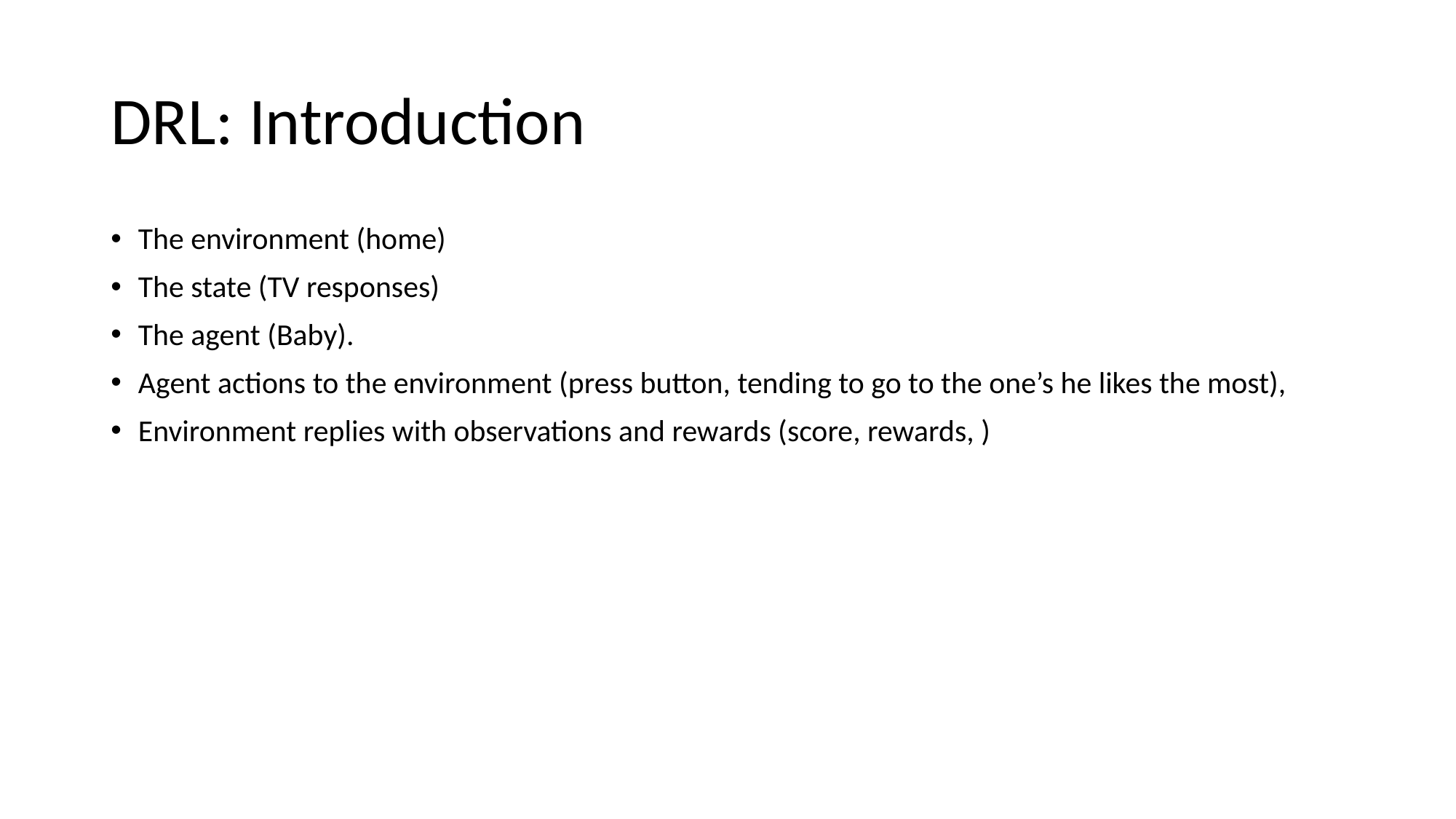

# DRL: Introduction
The environment (home)
The state (TV responses)
The agent (Baby).
Agent actions to the environment (press button, tending to go to the one’s he likes the most),
Environment replies with observations and rewards (score, rewards, )